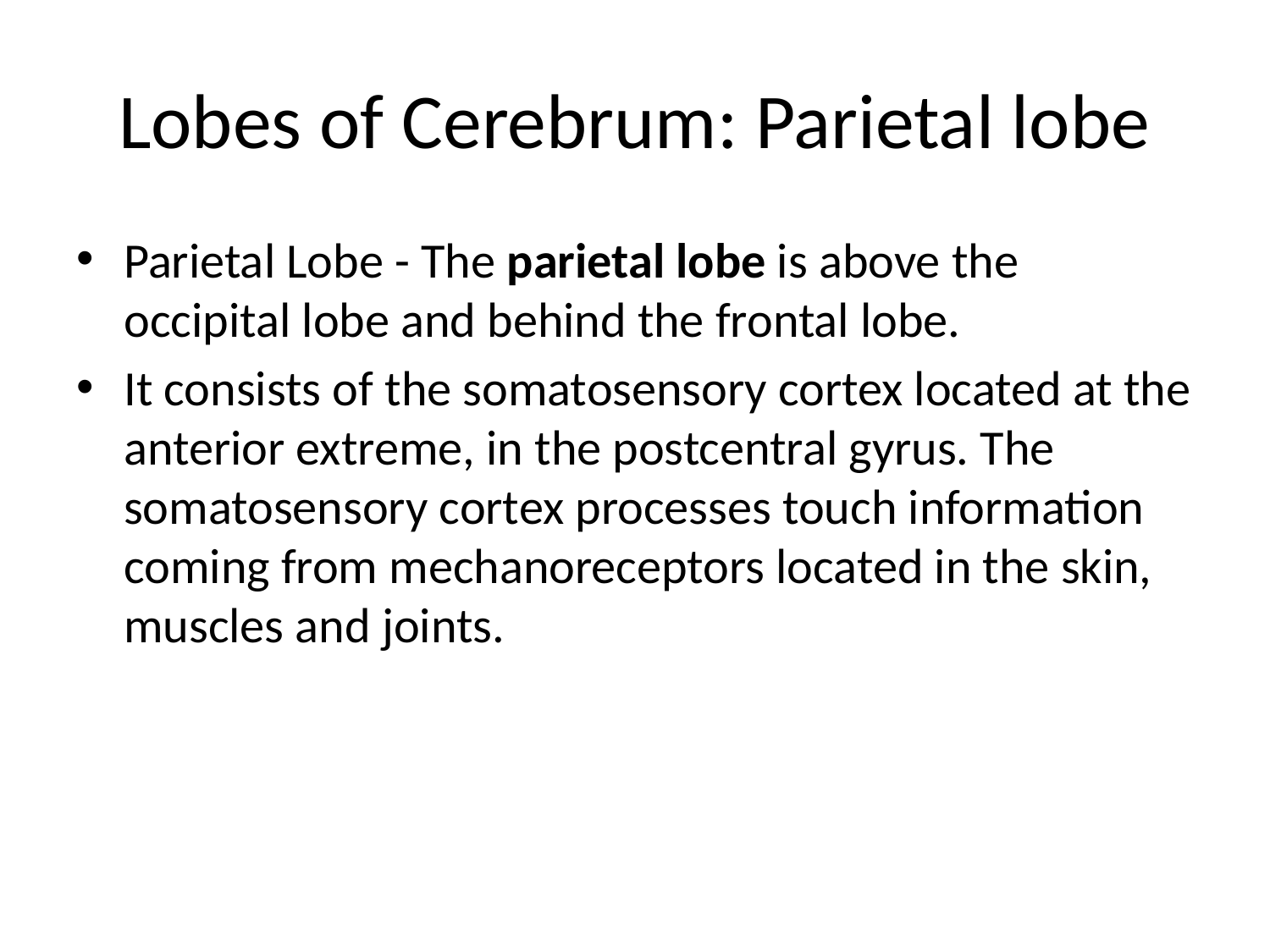

# Lobes of Cerebrum: Parietal lobe
Parietal Lobe - The parietal lobe is above the occipital lobe and behind the frontal lobe.
It consists of the somatosensory cortex located at the anterior extreme, in the postcentral gyrus. The somatosensory cortex processes touch information coming from mechanoreceptors located in the skin, muscles and joints.